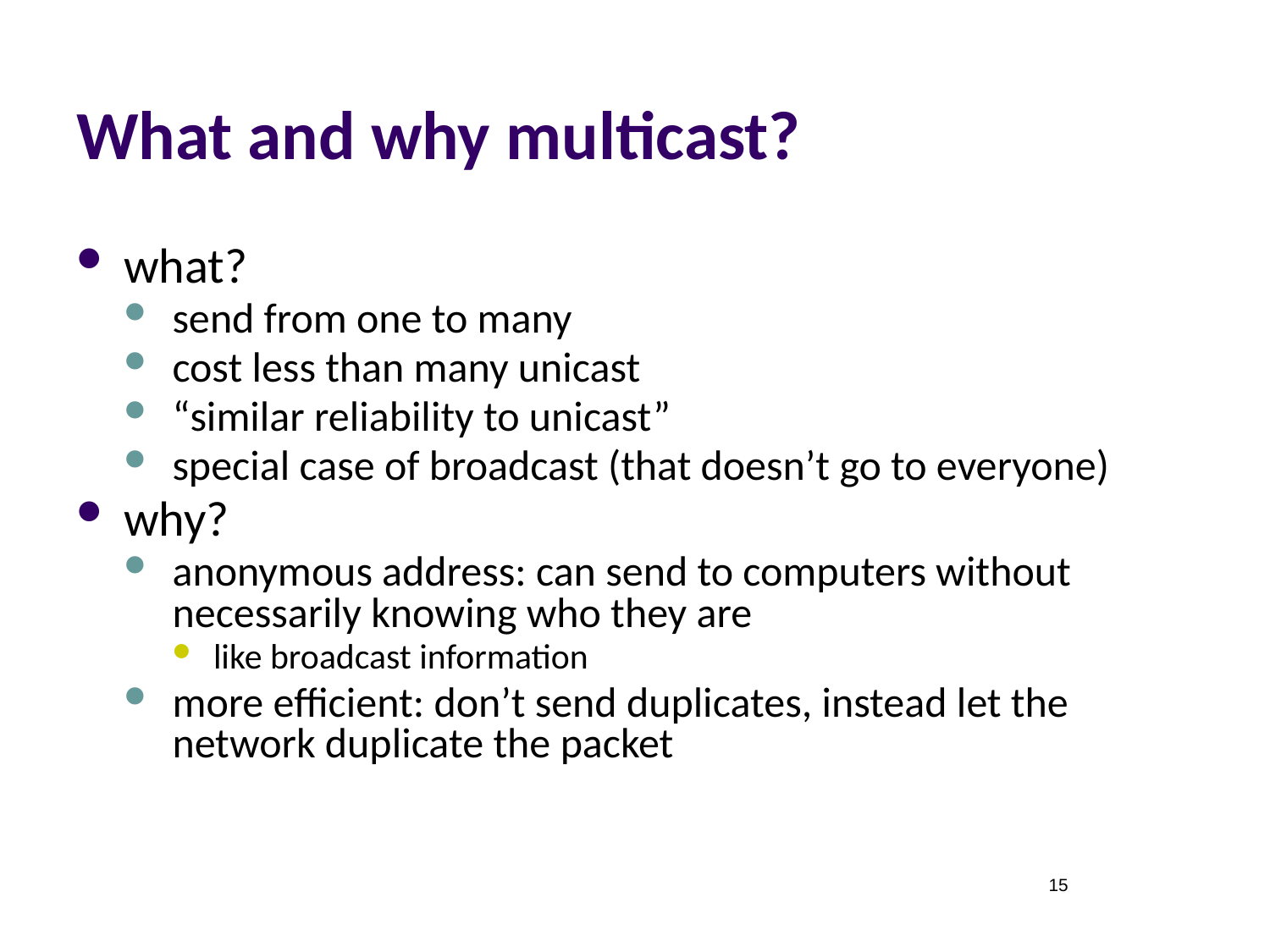

# What and why multicast?
what?
send from one to many
cost less than many unicast
“similar reliability to unicast”
special case of broadcast (that doesn’t go to everyone)
why?
anonymous address: can send to computers without necessarily knowing who they are
like broadcast information
more efficient: don’t send duplicates, instead let the network duplicate the packet

15